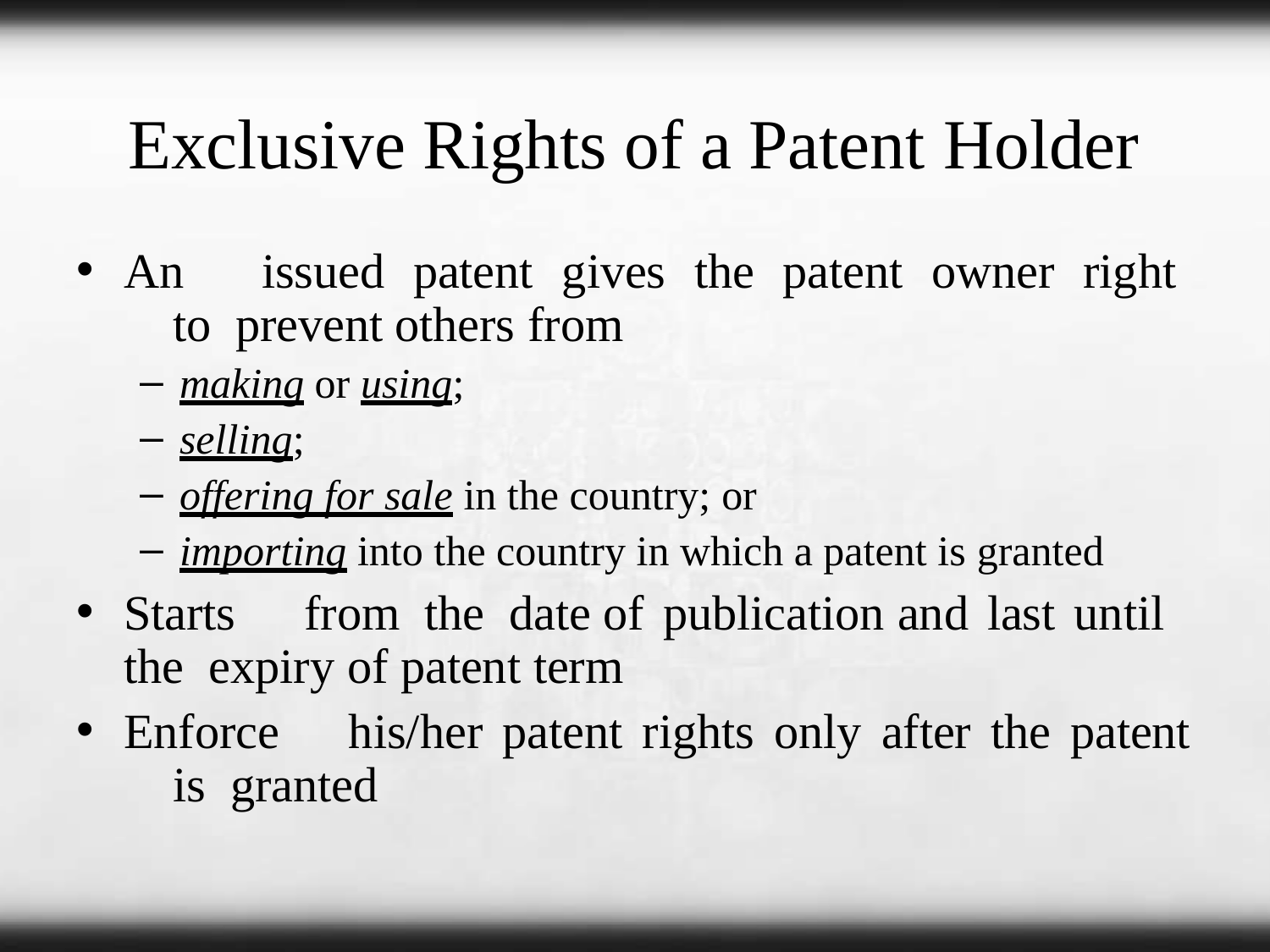

# Exclusive Rights of a Patent Holder
An	issued	patent	gives	the	patent	owner	right	to  prevent others from
making or using;
selling;
offering for sale in the country; or
importing into the country in which a patent is granted
Starts	from  the  date of publication	and last	until the  expiry of patent term
Enforce	his/her	patent	rights	only	after	the	patent	is  granted